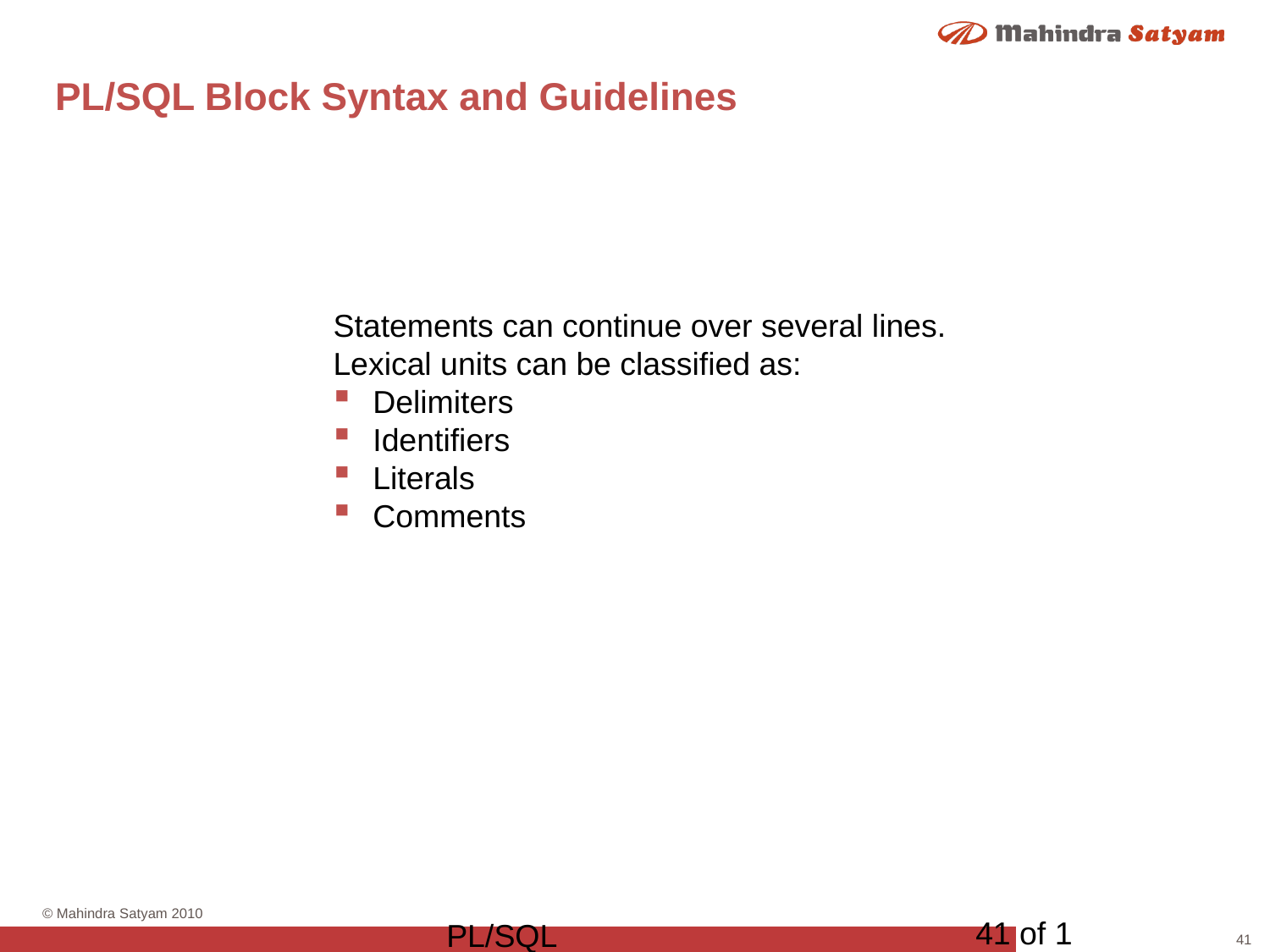

# PL/SQL Block Syntax and Guidelines
Statements can continue over several lines.
Lexical units can be classified as:
Delimiters
Identifiers
Literals
Comments

41 of 1
PL/SQL